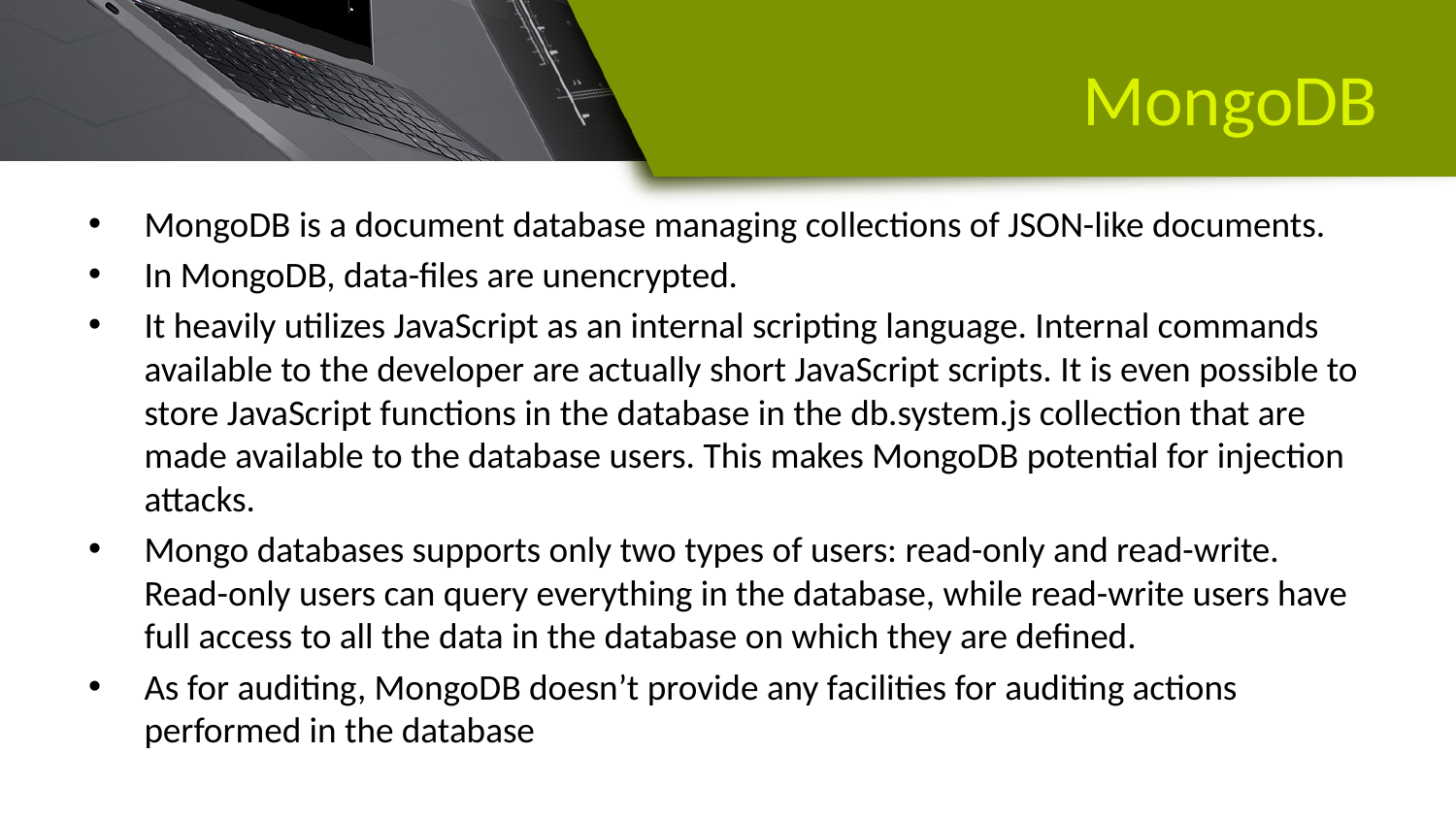

# MongoDB
MongoDB is a document database managing collections of JSON-like documents.
In MongoDB, data-files are unencrypted.
It heavily utilizes JavaScript as an internal scripting language. Internal commands available to the developer are actually short JavaScript scripts. It is even possible to store JavaScript functions in the database in the db.system.js collection that are made available to the database users. This makes MongoDB potential for injection attacks.
Mongo databases supports only two types of users: read-only and read-write. Read-only users can query everything in the database, while read-write users have full access to all the data in the database on which they are defined.
As for auditing, MongoDB doesn’t provide any facilities for auditing actions performed in the database